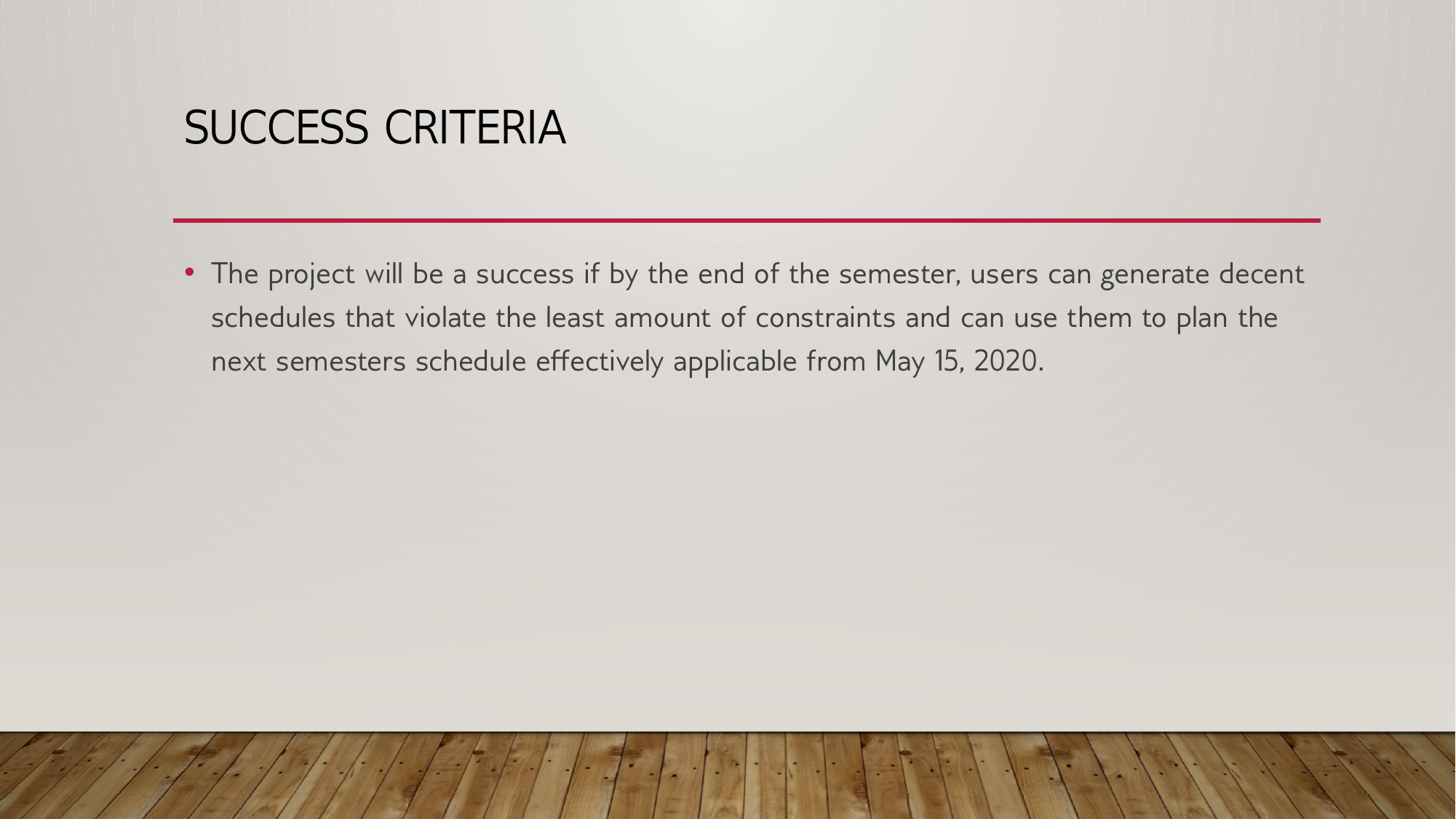

# Success Criteria
The project will be a success if by the end of the semester, users can generate decent schedules that violate the least amount of constraints and can use them to plan the next semesters schedule effectively applicable from May 15, 2020.